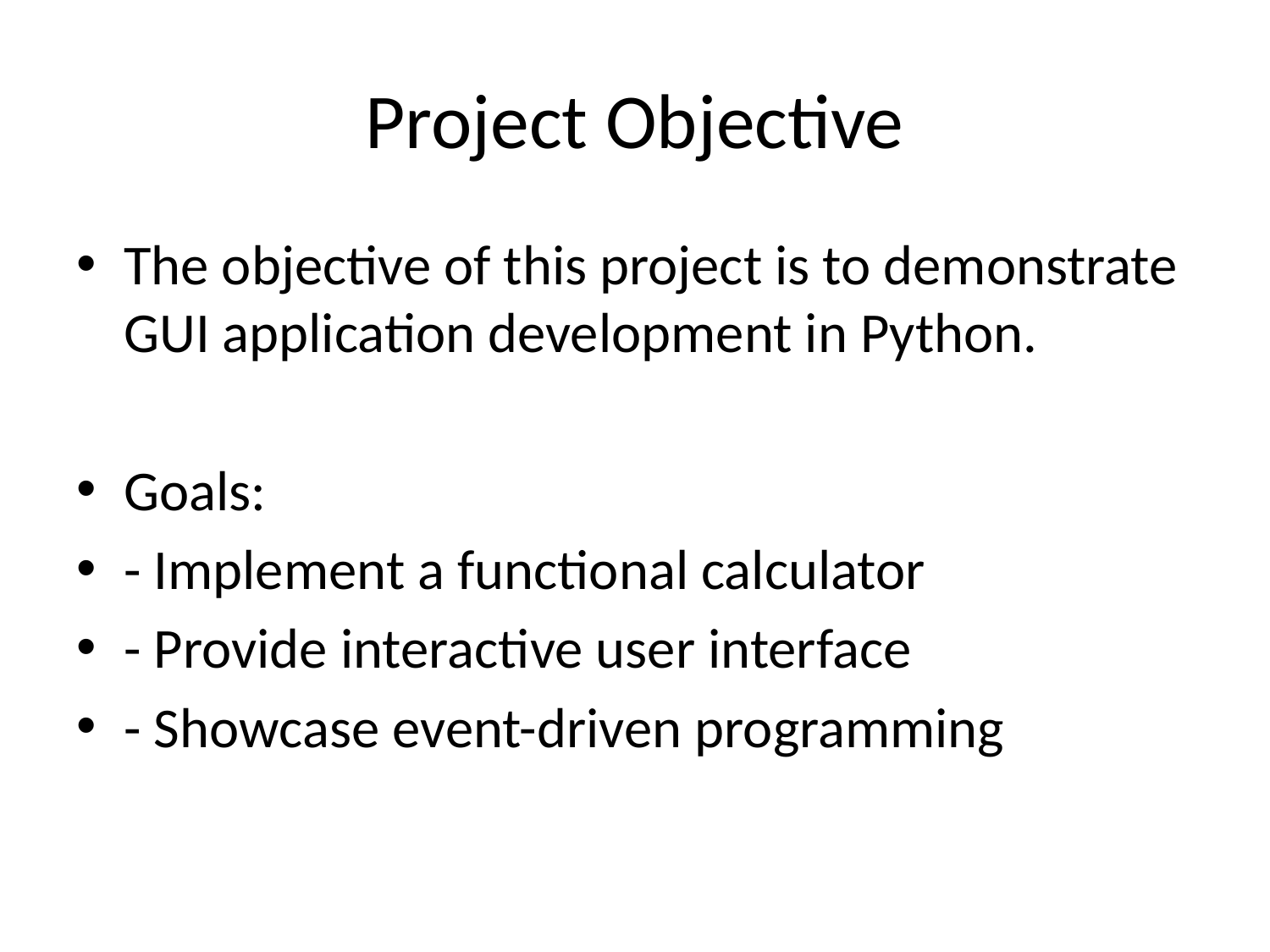

# Project Objective
The objective of this project is to demonstrate GUI application development in Python.

Goals:
- Implement a functional calculator
- Provide interactive user interface
- Showcase event-driven programming